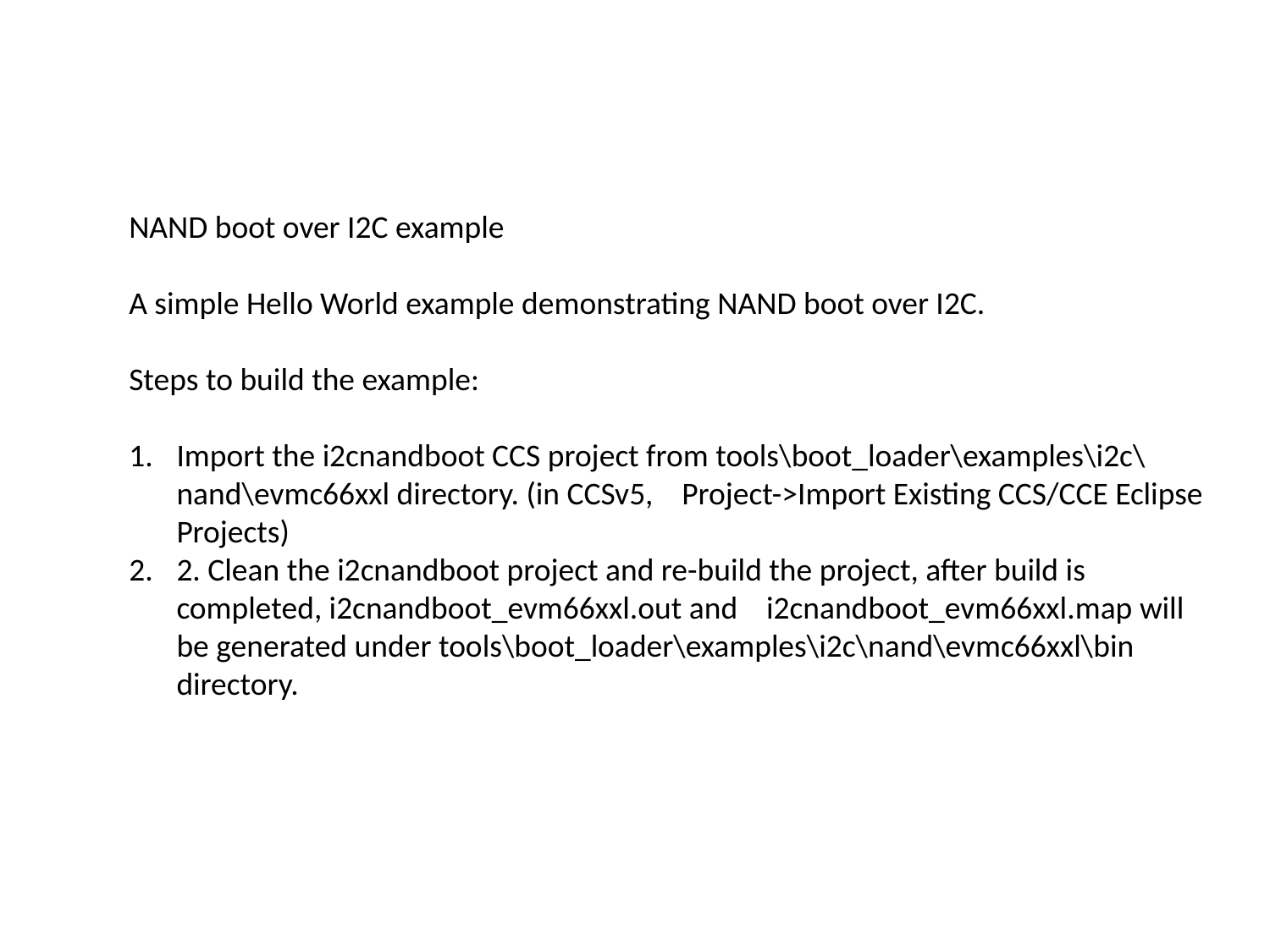

NAND boot over I2C example

A simple Hello World example demonstrating NAND boot over I2C.

Steps to build the example:

Import the i2cnandboot CCS project from tools\boot_loader\examples\i2c\nand\evmc66xxl directory. (in CCSv5,    Project->Import Existing CCS/CCE Eclipse Projects)
2. Clean the i2cnandboot project and re-build the project, after build is completed, i2cnandboot_evm66xxl.out and    i2cnandboot_evm66xxl.map will be generated under tools\boot_loader\examples\i2c\nand\evmc66xxl\bin directory.